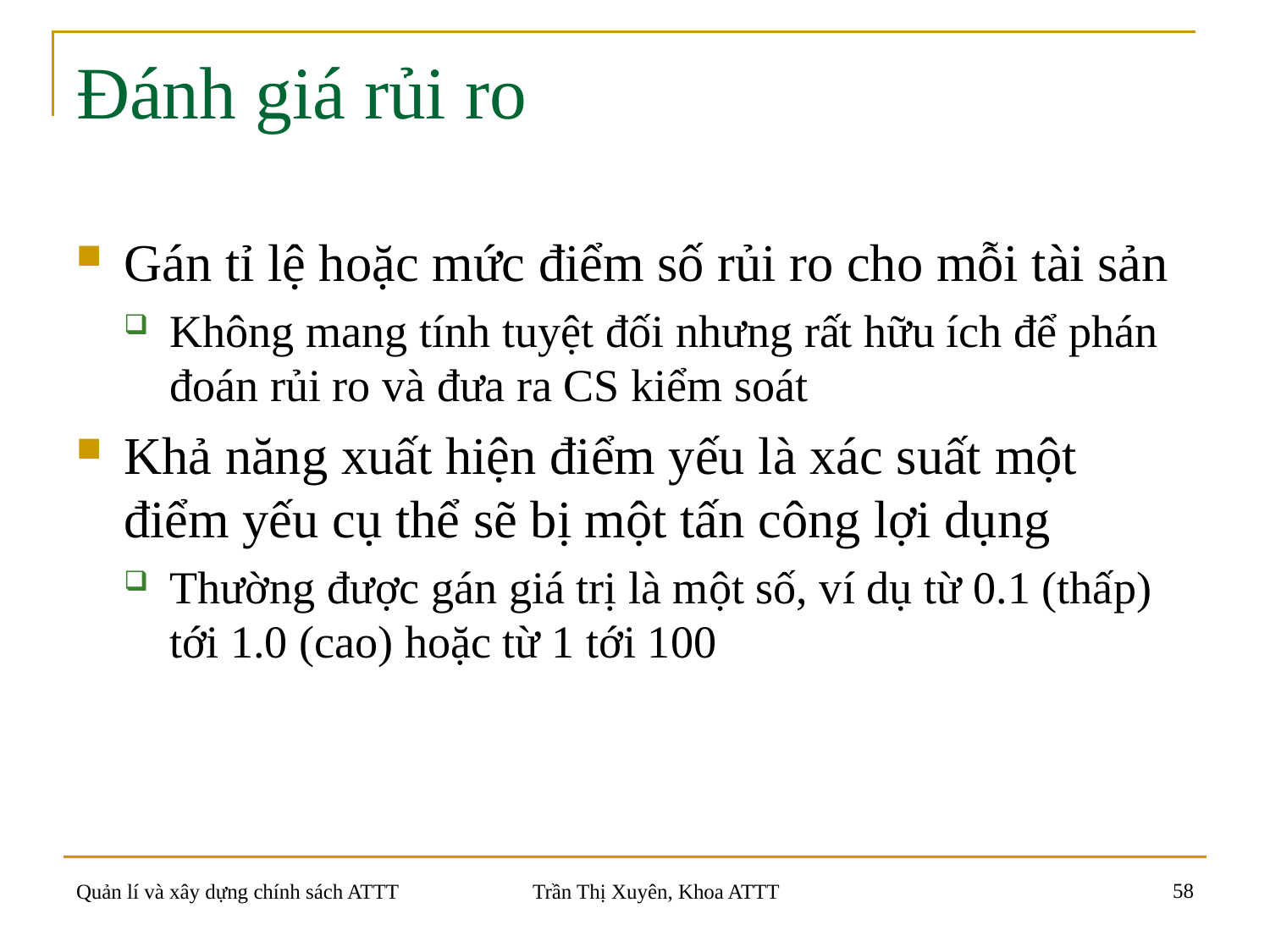

# Đánh giá rủi ro
Gán tỉ lệ hoặc mức điểm số rủi ro cho mỗi tài sản
Không mang tính tuyệt đối nhưng rất hữu ích để phán đoán rủi ro và đưa ra CS kiểm soát
Khả năng xuất hiện điểm yếu là xác suất một điểm yếu cụ thể sẽ bị một tấn công lợi dụng
Thường được gán giá trị là một số, ví dụ từ 0.1 (thấp) tới 1.0 (cao) hoặc từ 1 tới 100
58
Quản lí và xây dựng chính sách ATTT
Trần Thị Xuyên, Khoa ATTT